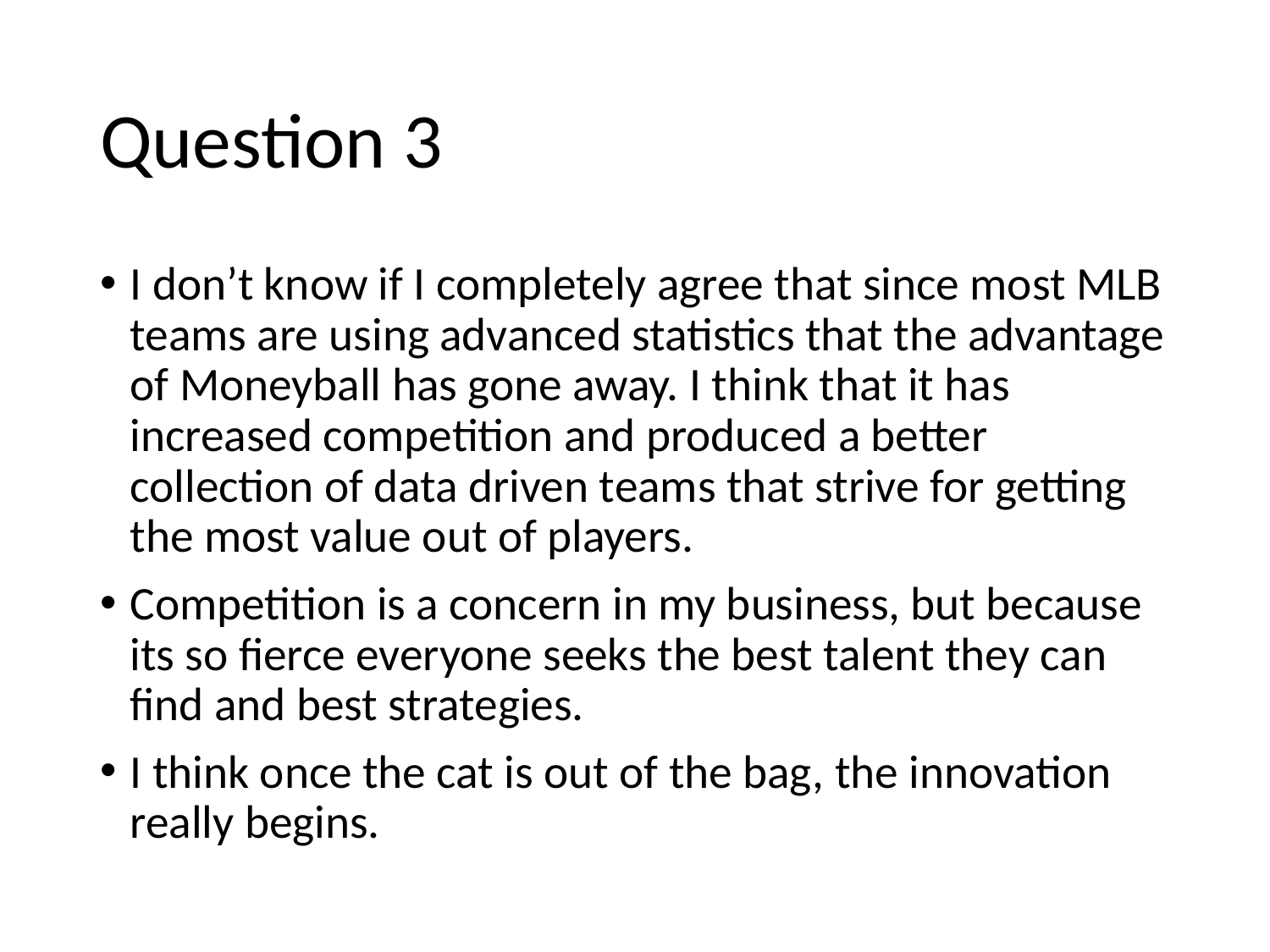

# Question 3
I don’t know if I completely agree that since most MLB teams are using advanced statistics that the advantage of Moneyball has gone away. I think that it has increased competition and produced a better collection of data driven teams that strive for getting the most value out of players.
Competition is a concern in my business, but because its so fierce everyone seeks the best talent they can find and best strategies.
I think once the cat is out of the bag, the innovation really begins.